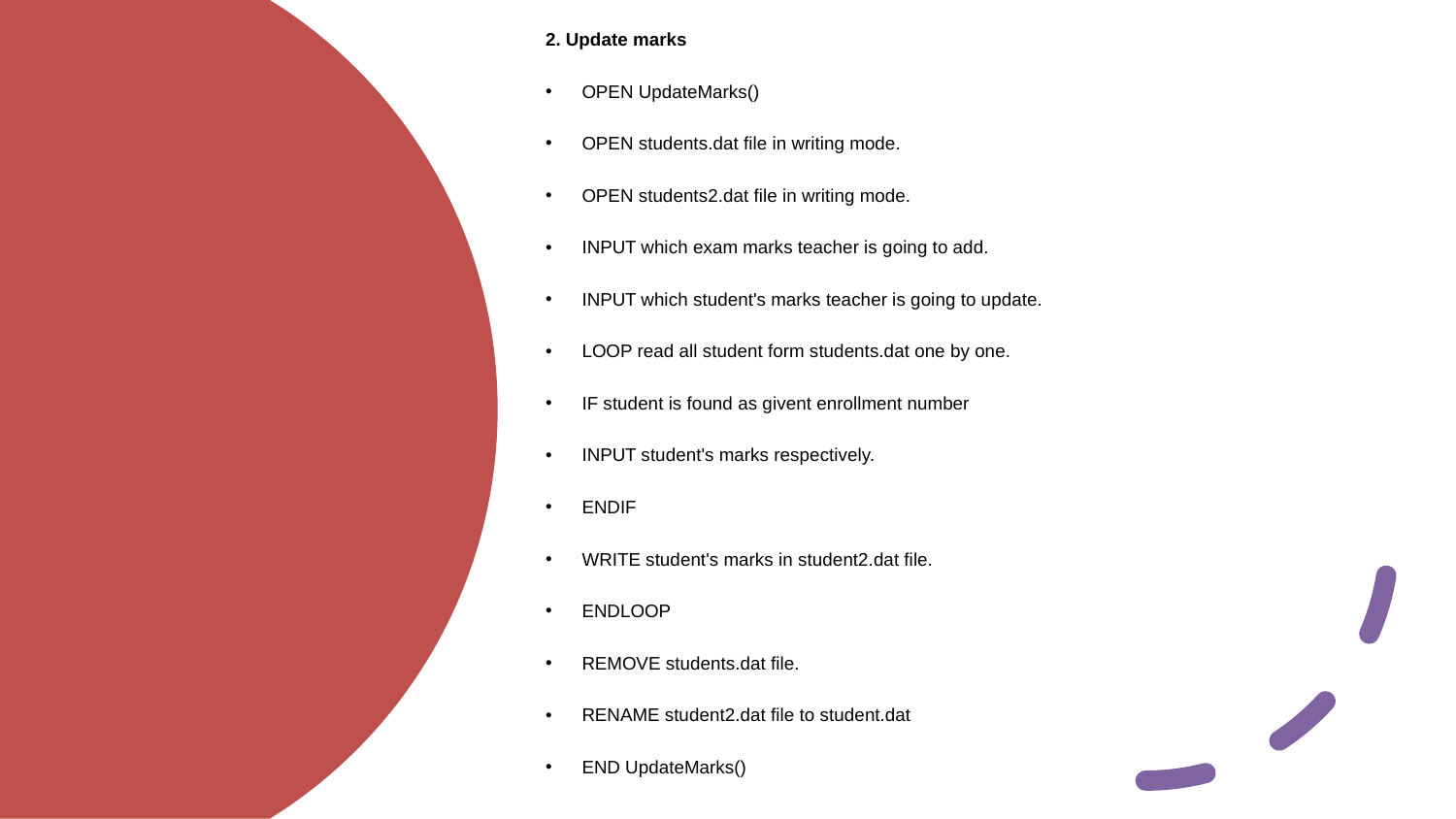

# 2. Update marks
OPEN UpdateMarks()
OPEN students.dat file in writing mode.
OPEN students2.dat file in writing mode.
INPUT which exam marks teacher is going to add.
INPUT which student's marks teacher is going to update.
LOOP read all student form students.dat one by one.
IF student is found as givent enrollment number
INPUT student's marks respectively.
ENDIF
WRITE student's marks in student2.dat file.
ENDLOOP
REMOVE students.dat file.
RENAME student2.dat file to student.dat
END UpdateMarks()